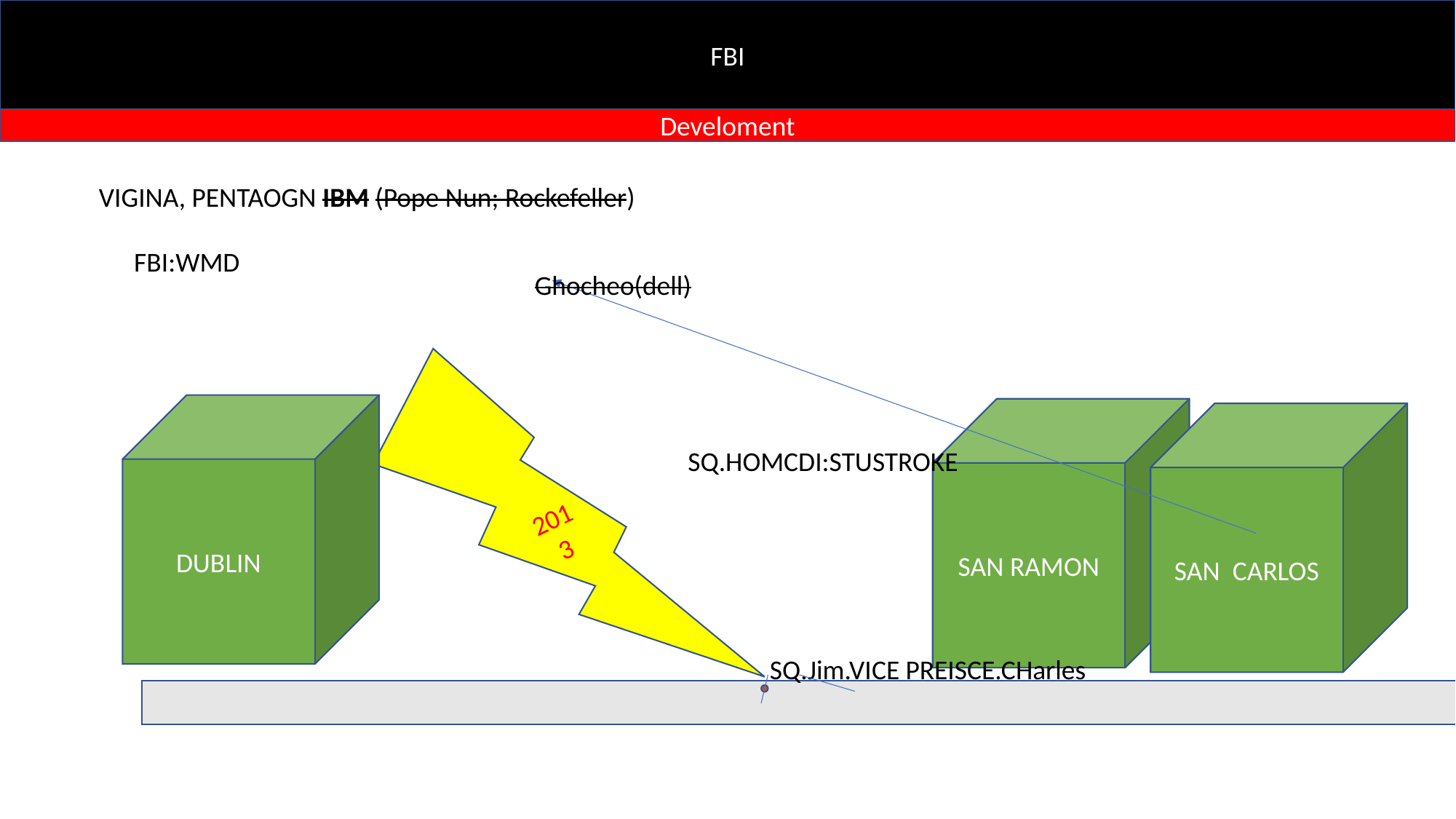

FBI
Develoment
VIGINA, PENTAOGN IBM (Pope Nun; Rockefeller)
FBI:WMD
Ghocheo(dell)
2013
DUBLIN
SAN RAMON
SAN  CARLOS
SQ.HOMCDI:STUSTROKE
SQ.Jim.VICE PREISCE.CHarles